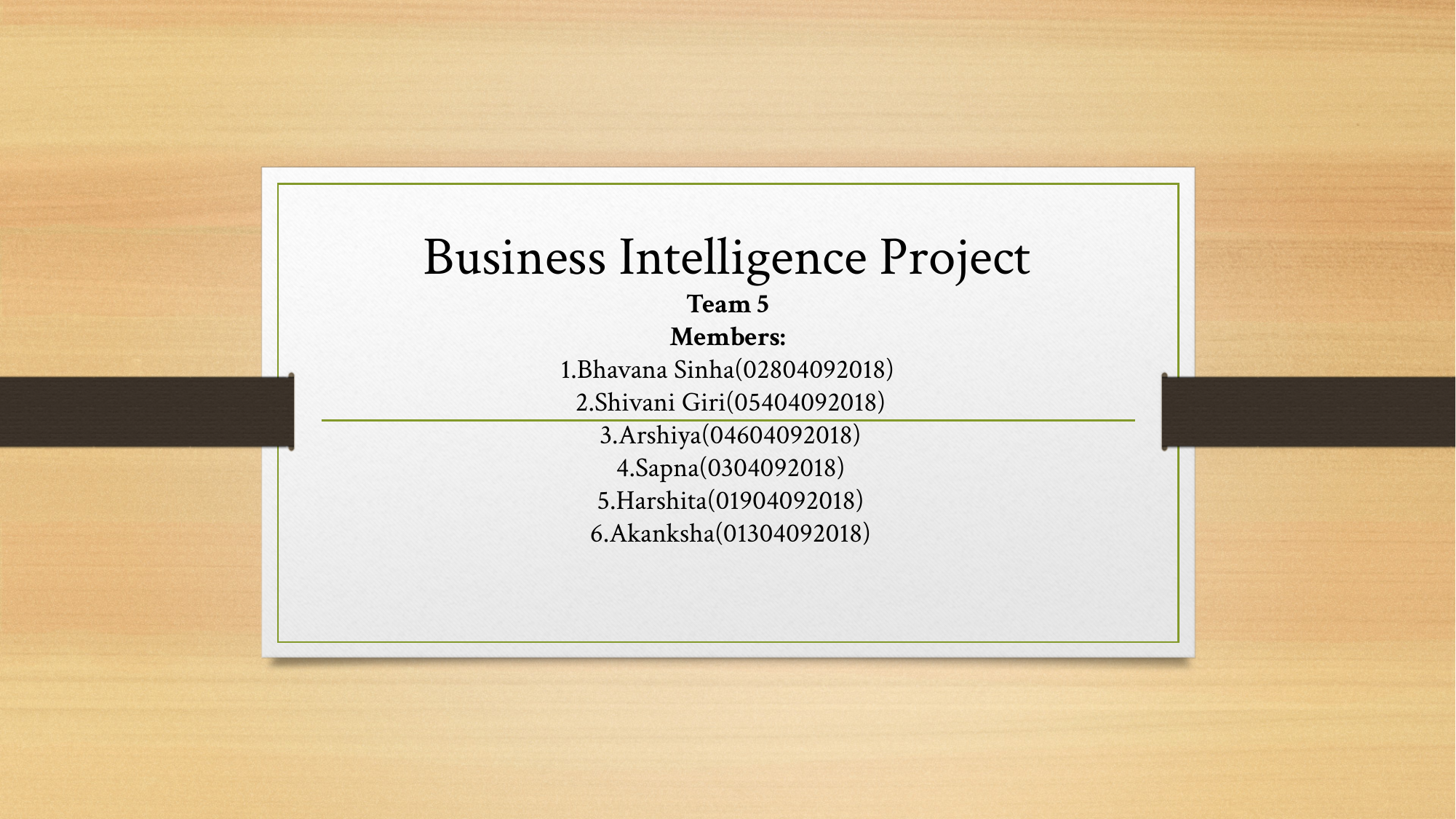

Business Intelligence Project
Team 5
Members:
1.Bhavana Sinha(02804092018)
 2.Shivani Giri(05404092018)
 3.Arshiya(04604092018)
 4.Sapna(0304092018)
 5.Harshita(01904092018)
 6.Akanksha(01304092018)